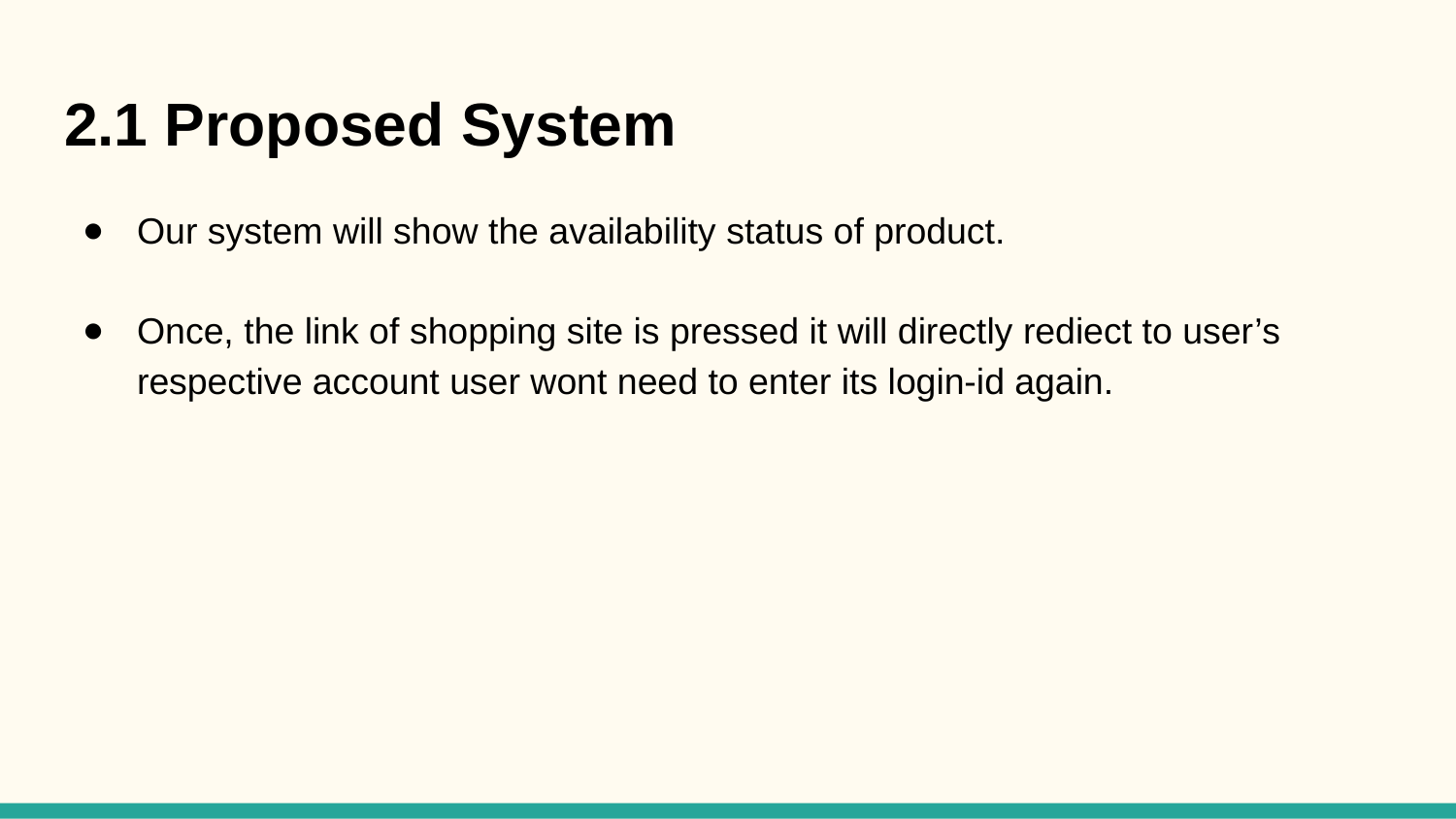

# 2.1 Proposed System
Our system will show the availability status of product.

Once, the link of shopping site is pressed it will directly rediect to user’s respective account user wont need to enter its login-id again.